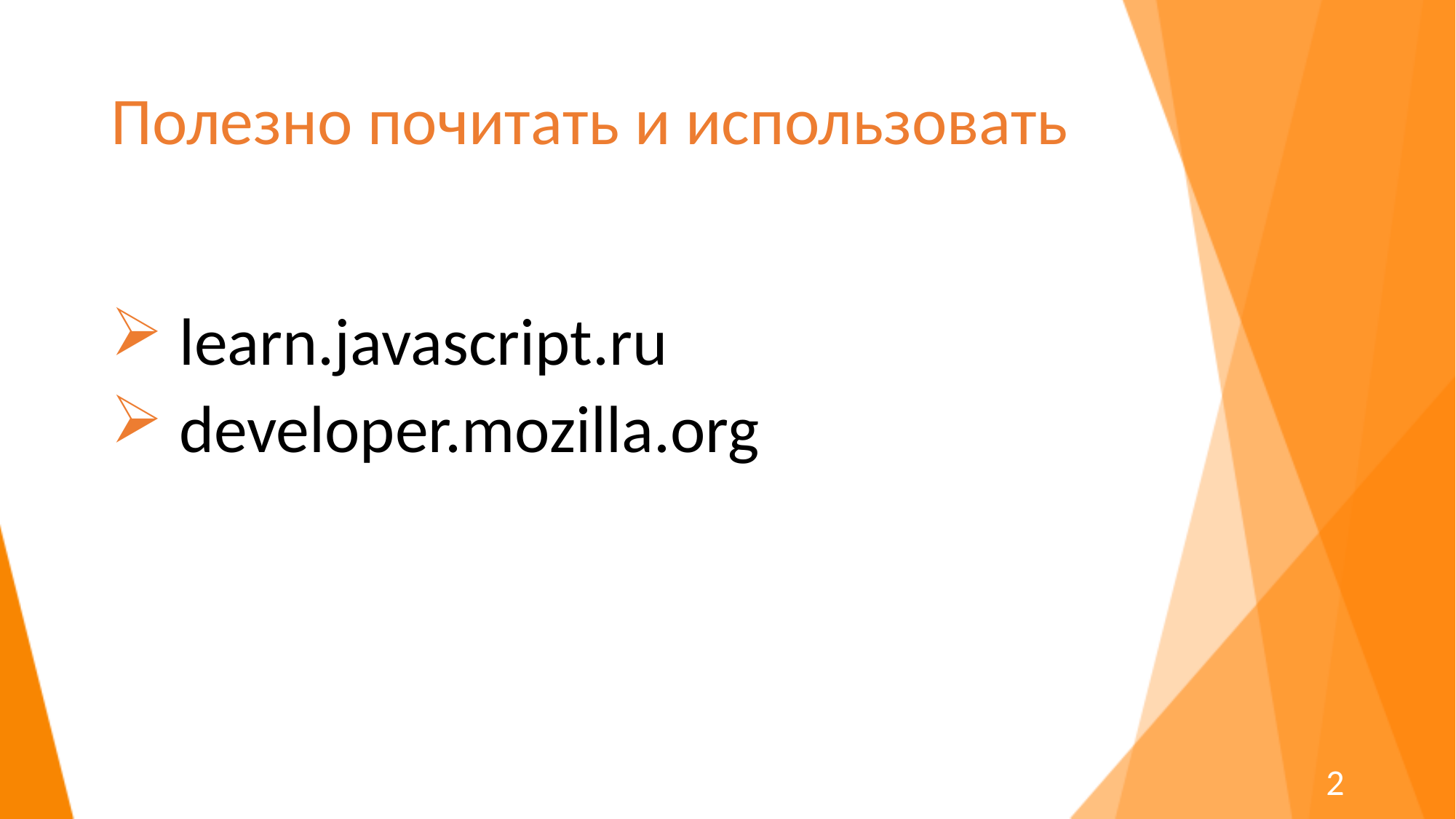

# Полезно почитать и использовать
 learn.javascript.ru
 developer.mozilla.org
2